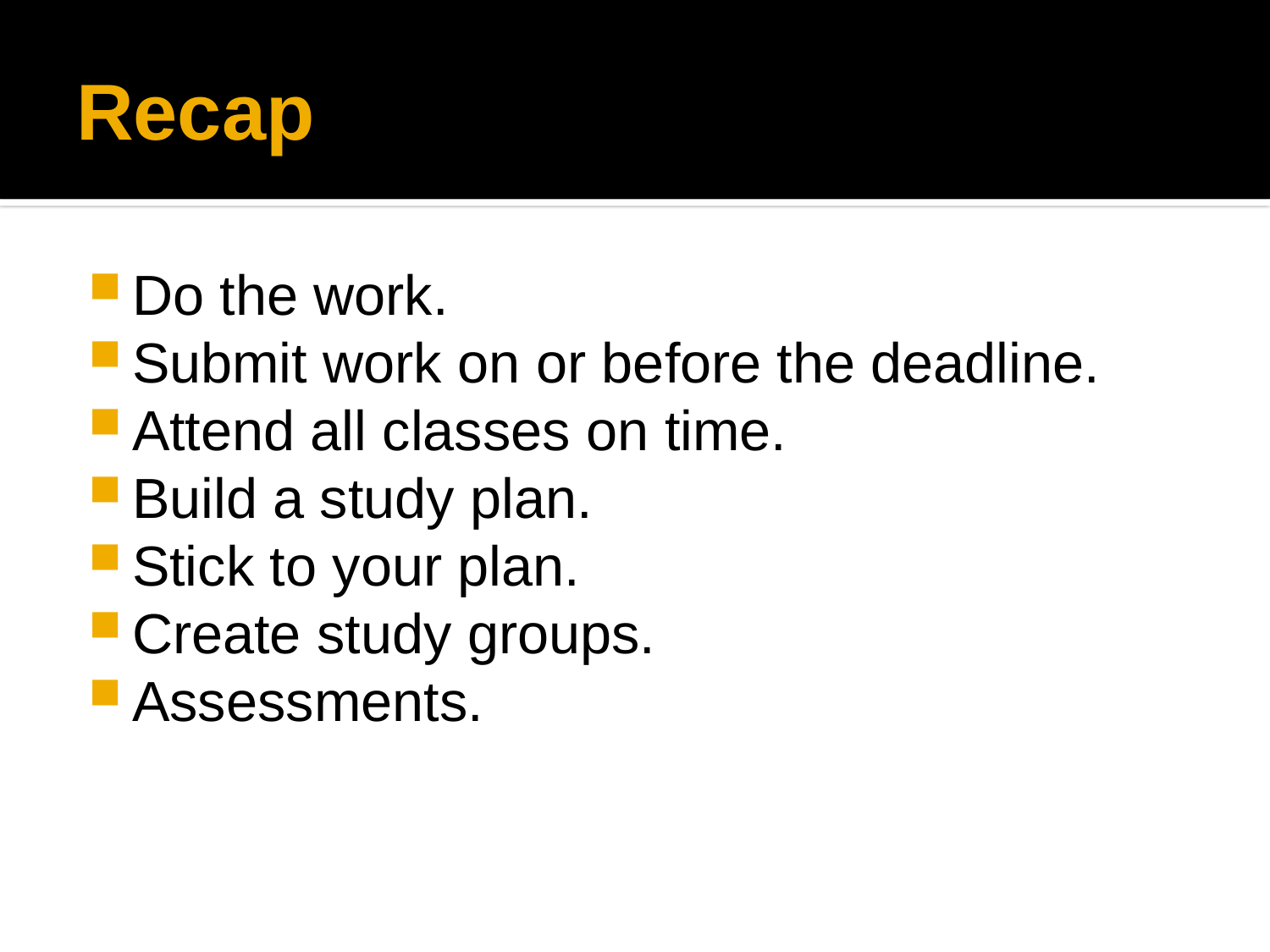

# Recap
Do the work.
Submit work on or before the deadline.
Attend all classes on time.
Build a study plan.
Stick to your plan.
Create study groups.
Assessments.